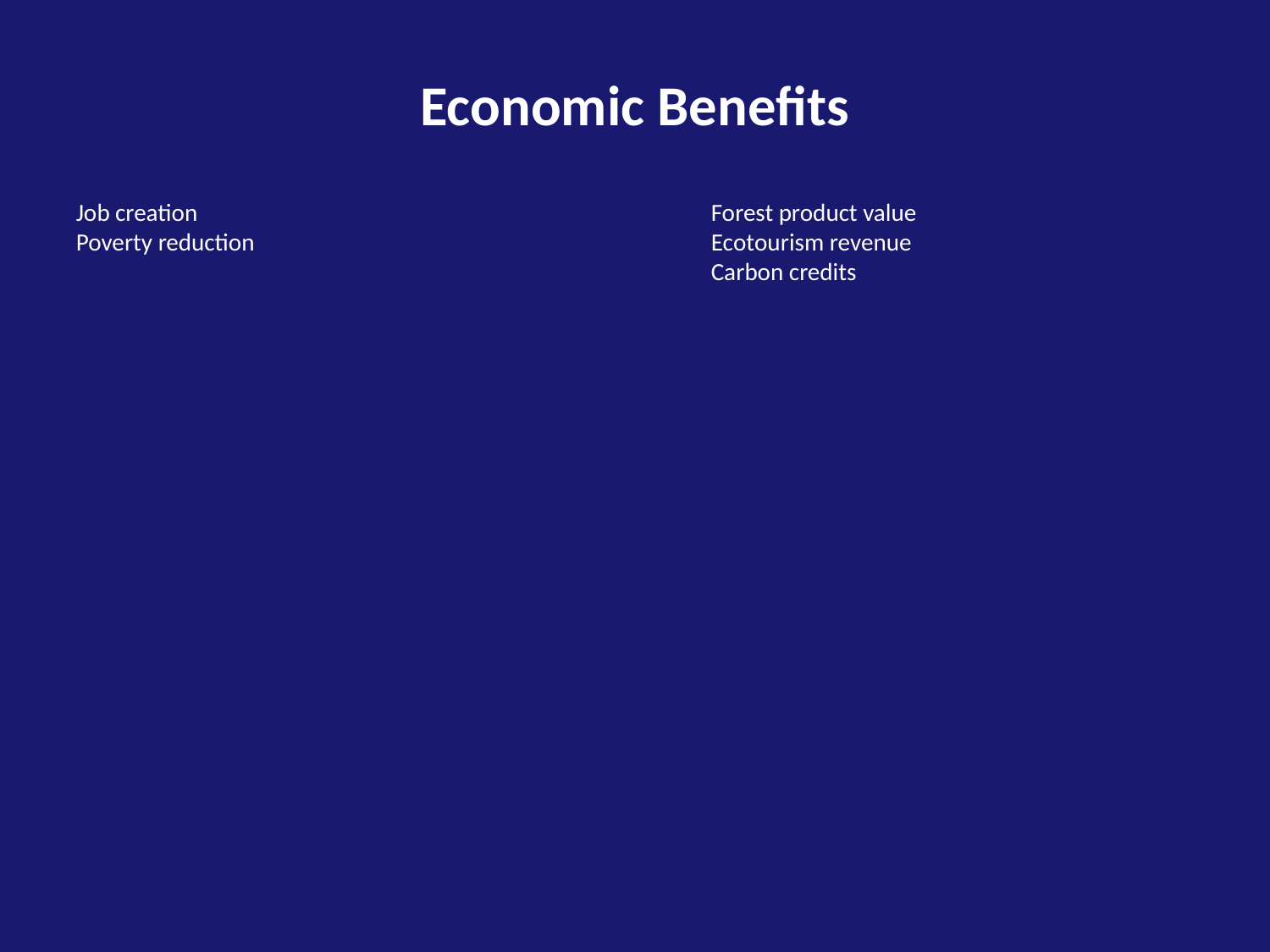

Economic Benefits
Job creation
Poverty reduction
Forest product value
Ecotourism revenue
Carbon credits